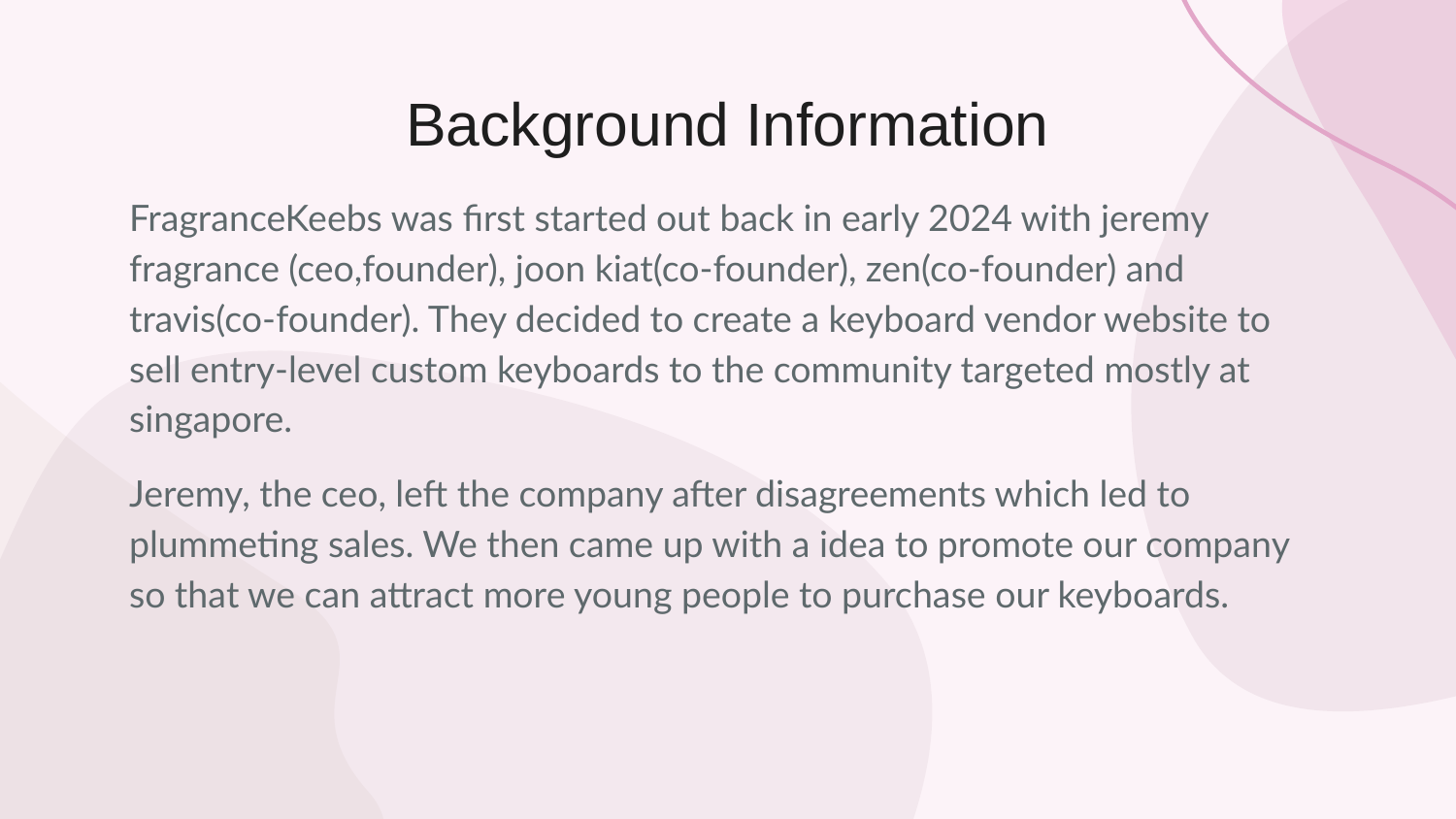

# Background Information
FragranceKeebs was first started out back in early 2024 with jeremy fragrance (ceo,founder), joon kiat(co-founder), zen(co-founder) and travis(co-founder). They decided to create a keyboard vendor website to sell entry-level custom keyboards to the community targeted mostly at singapore.
Jeremy, the ceo, left the company after disagreements which led to plummeting sales. We then came up with a idea to promote our company so that we can attract more young people to purchase our keyboards.